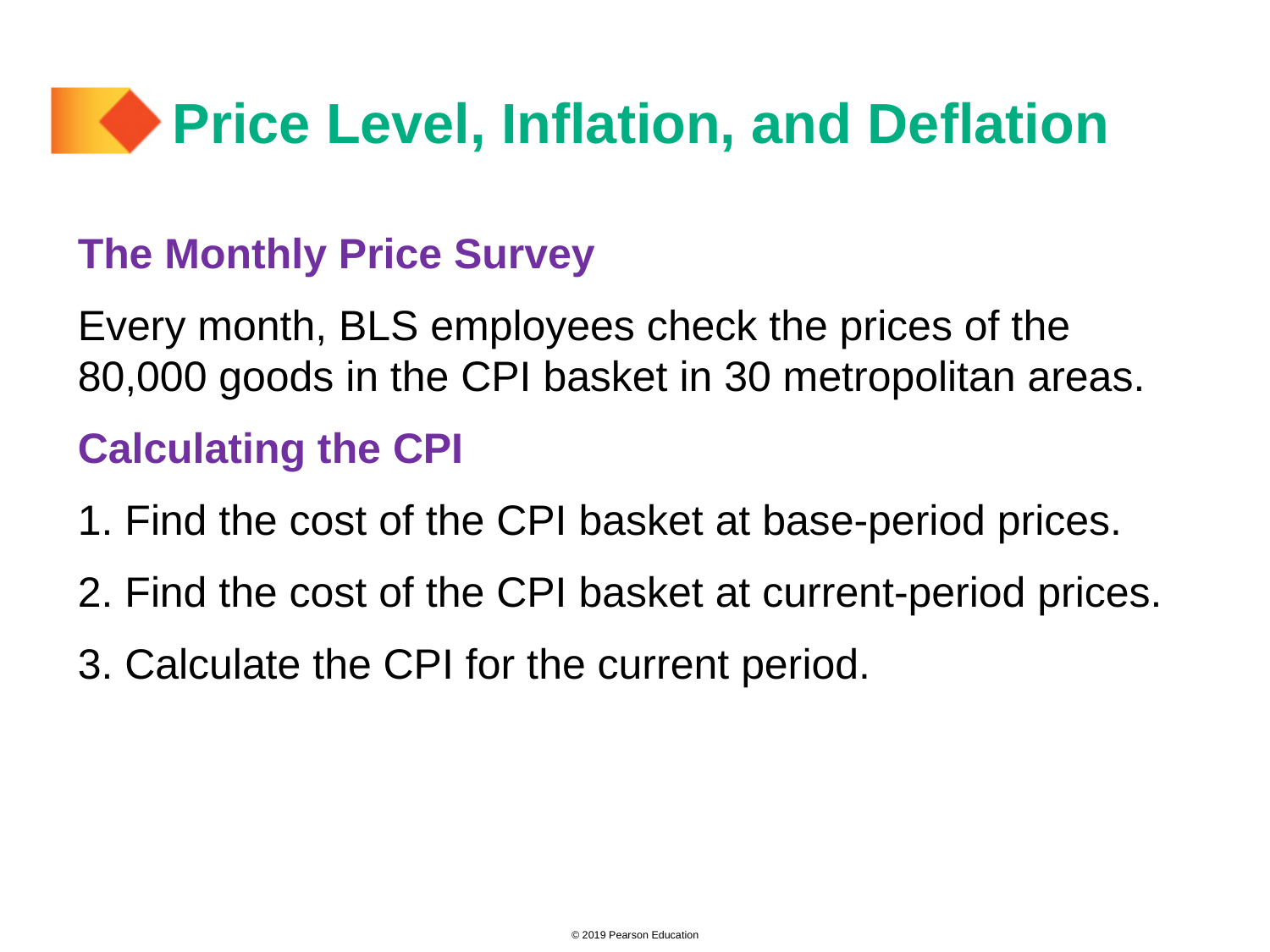

# Price Level, Inflation, and Deflation
The Monthly Price Survey
Every month, BLS employees check the prices of the 80,000 goods in the CPI basket in 30 metropolitan areas.
Calculating the CPI
1. Find the cost of the CPI basket at base-period prices.
2. Find the cost of the CPI basket at current-period prices.
3. Calculate the CPI for the current period.